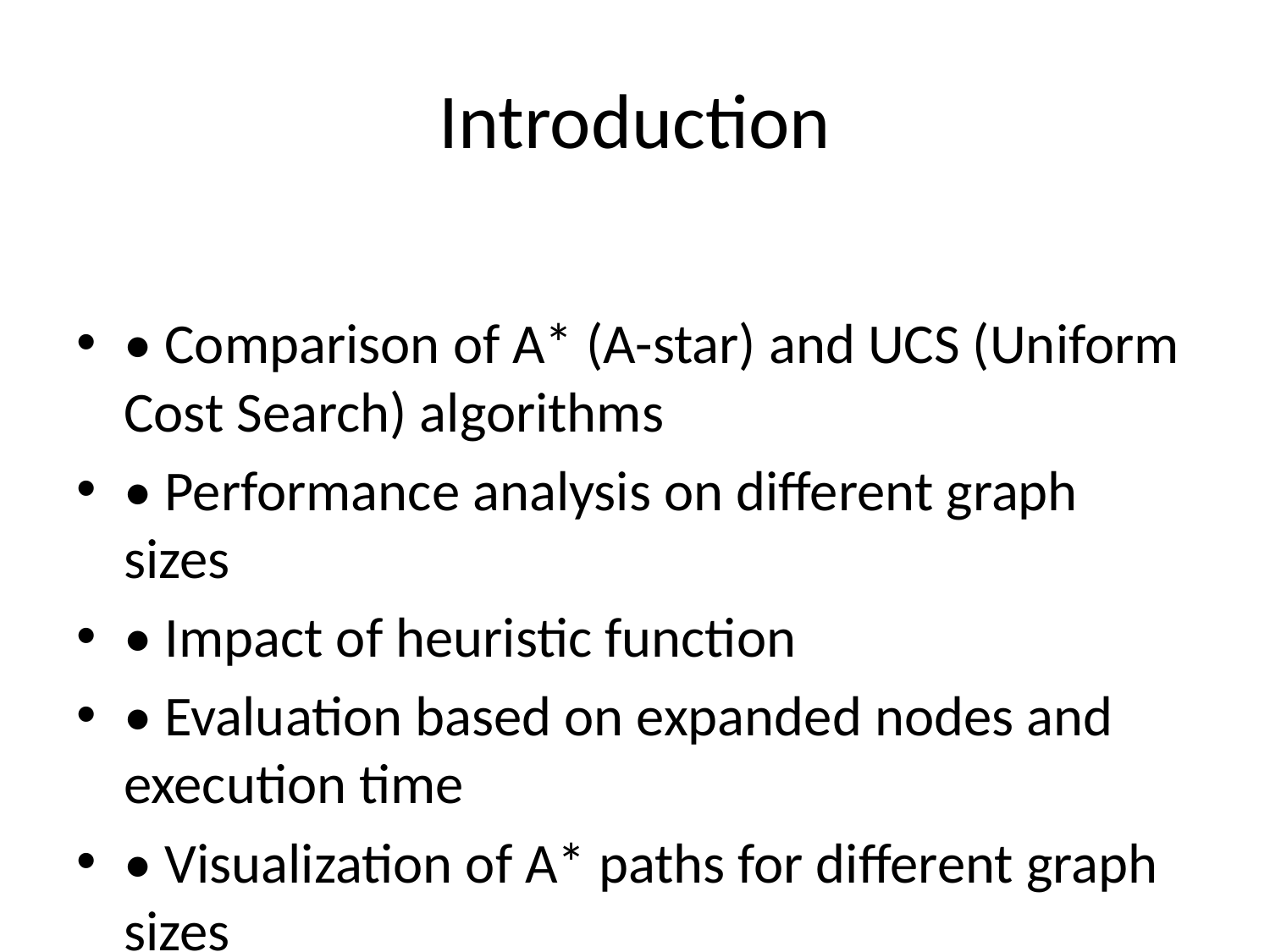

# Introduction

• Comparison of A* (A-star) and UCS (Uniform Cost Search) algorithms
• Performance analysis on different graph sizes
• Impact of heuristic function
• Evaluation based on expanded nodes and execution time
• Visualization of A* paths for different graph sizes